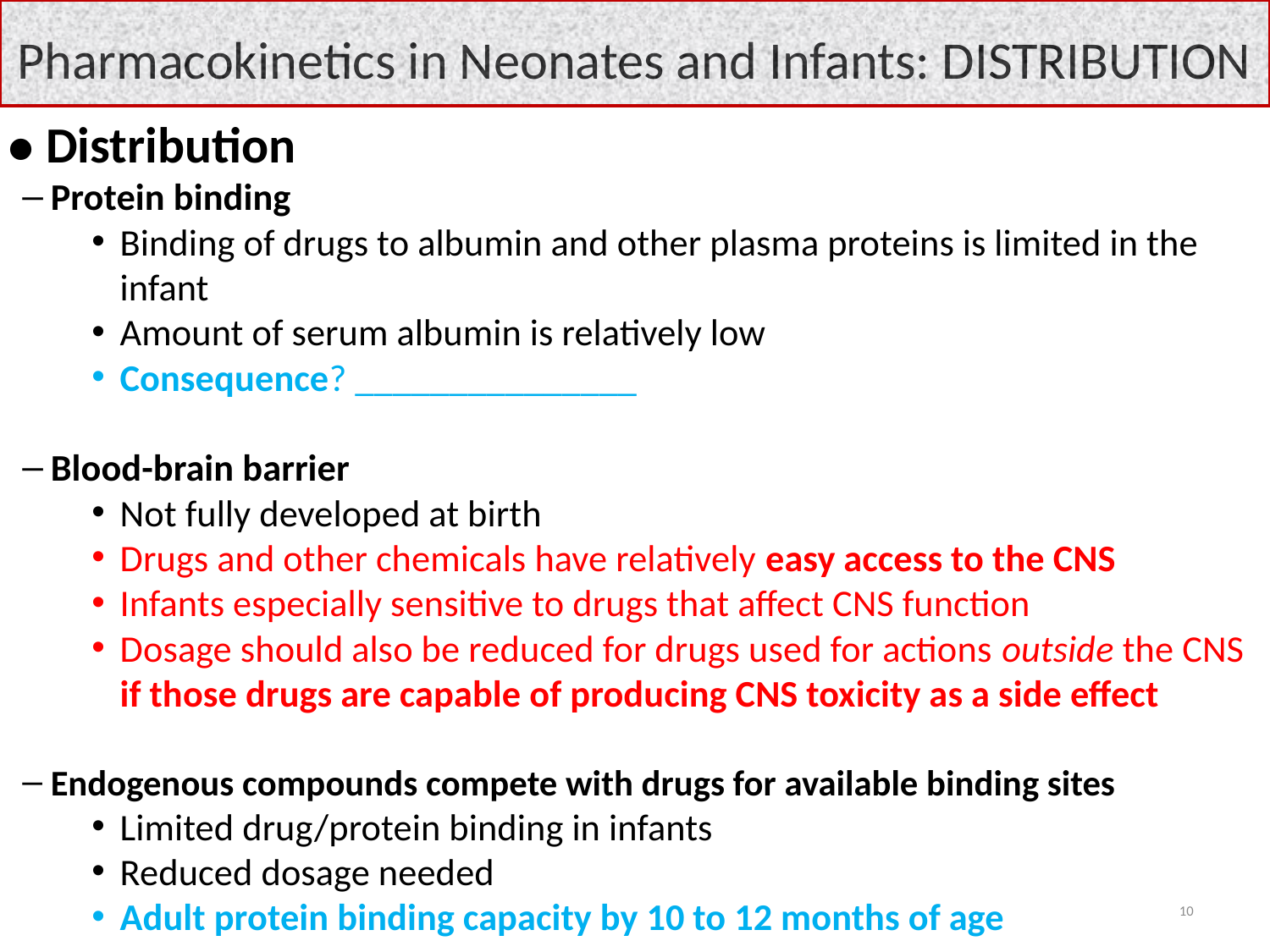

# Pharmacokinetics in Neonates and Infants: DISTRIBUTION
● Distribution
Protein binding
Binding of drugs to albumin and other plasma proteins is limited in the infant
Amount of serum albumin is relatively low
Consequence? _______________
Blood-brain barrier
Not fully developed at birth
Drugs and other chemicals have relatively easy access to the CNS
Infants especially sensitive to drugs that affect CNS function
Dosage should also be reduced for drugs used for actions outside the CNS if those drugs are capable of producing CNS toxicity as a side effect
Endogenous compounds compete with drugs for available binding sites
Limited drug/protein binding in infants
Reduced dosage needed
Adult protein binding capacity by 10 to 12 months of age
 10